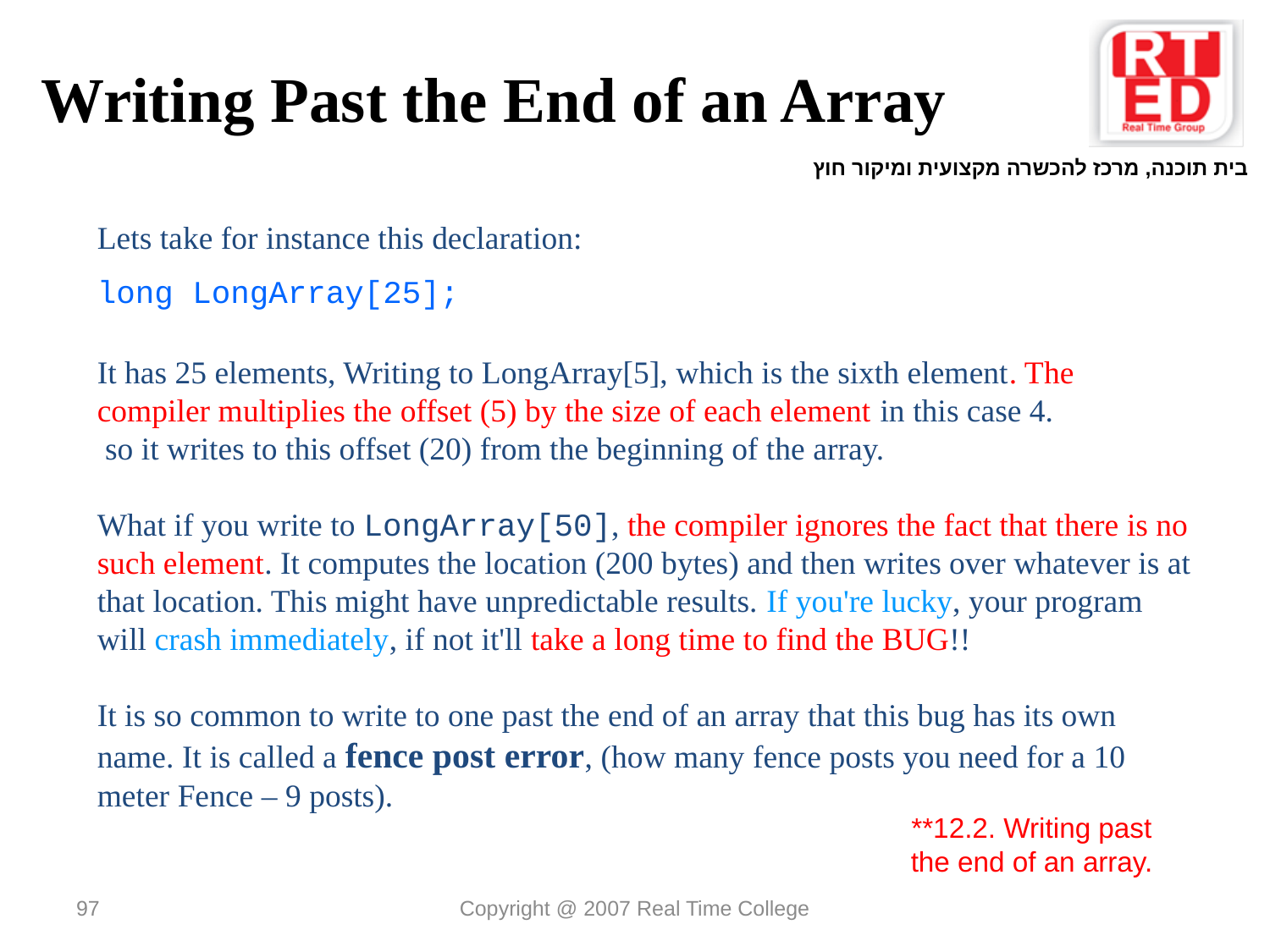

Writing Past the End of an Array
Lets take for instance this declaration:
long LongArray[25];

It has 25 elements, Writing to LongArray[5], which is the sixth element. The compiler multiplies the offset (5) by the size of each element in this case 4.
 so it writes to this offset (20) from the beginning of the array.

What if you write to LongArray[50], the compiler ignores the fact that there is no such element. It computes the location (200 bytes) and then writes over whatever is at that location. This might have unpredictable results. If you're lucky, your program will crash immediately, if not it'll take a long time to find the BUG!!

It is so common to write to one past the end of an array that this bug has its own name. It is called a fence post error, (how many fence posts you need for a 10 meter Fence – 9 posts).

 **12.2. Writing past
the end of an array.
97
Copyright @ 2007 Real Time College